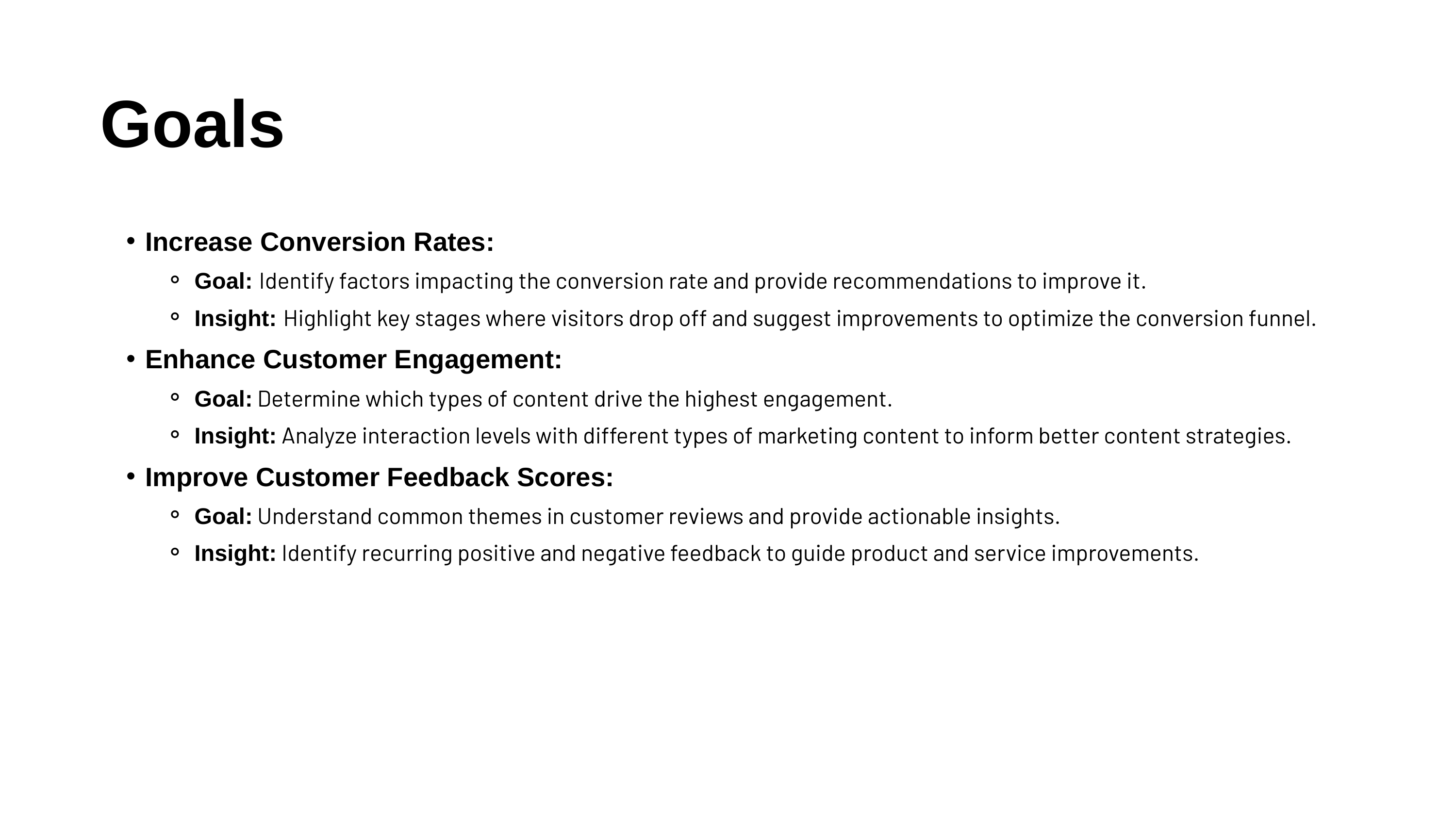

Goals
Increase Conversion Rates:
Goal: Identify factors impacting the conversion rate and provide recommendations to improve it.
Insight: Highlight key stages where visitors drop off and suggest improvements to optimize the conversion funnel.
Enhance Customer Engagement:
Goal: Determine which types of content drive the highest engagement.
Insight: Analyze interaction levels with different types of marketing content to inform better content strategies.
Improve Customer Feedback Scores:
Goal: Understand common themes in customer reviews and provide actionable insights.
Insight: Identify recurring positive and negative feedback to guide product and service improvements.